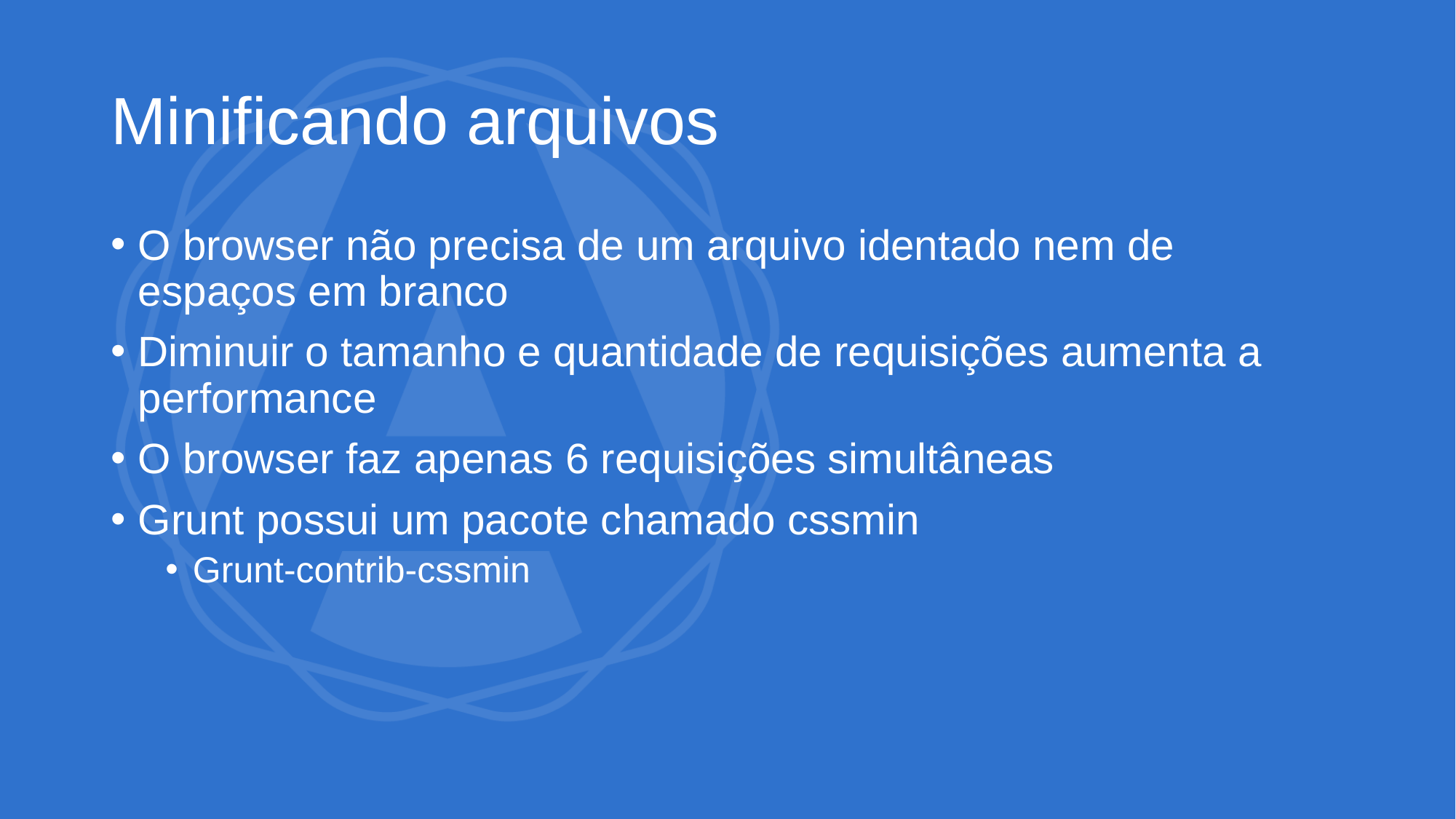

# Minificando arquivos
O browser não precisa de um arquivo identado nem de espaços em branco
Diminuir o tamanho e quantidade de requisições aumenta a performance
O browser faz apenas 6 requisições simultâneas
Grunt possui um pacote chamado cssmin
Grunt-contrib-cssmin